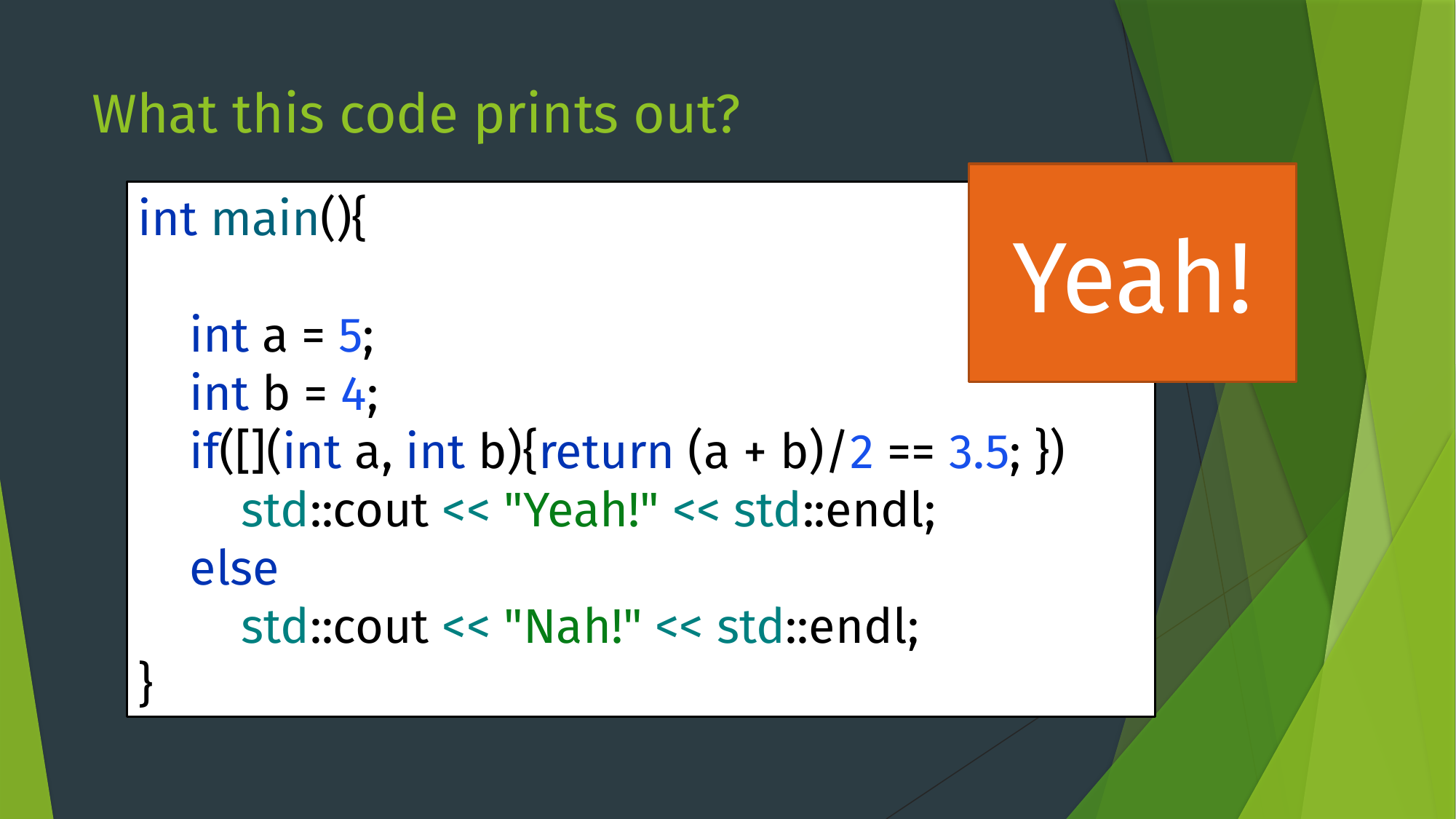

# What this code prints out?
Yeah!
int main(){
    int a = 5;
    int b = 4;
    if([](int a, int b){return (a + b)/2 == 3.5; })
        std::cout << "Yeah!" << std::endl;
    else
        std::cout << "Nah!" << std::endl;
}